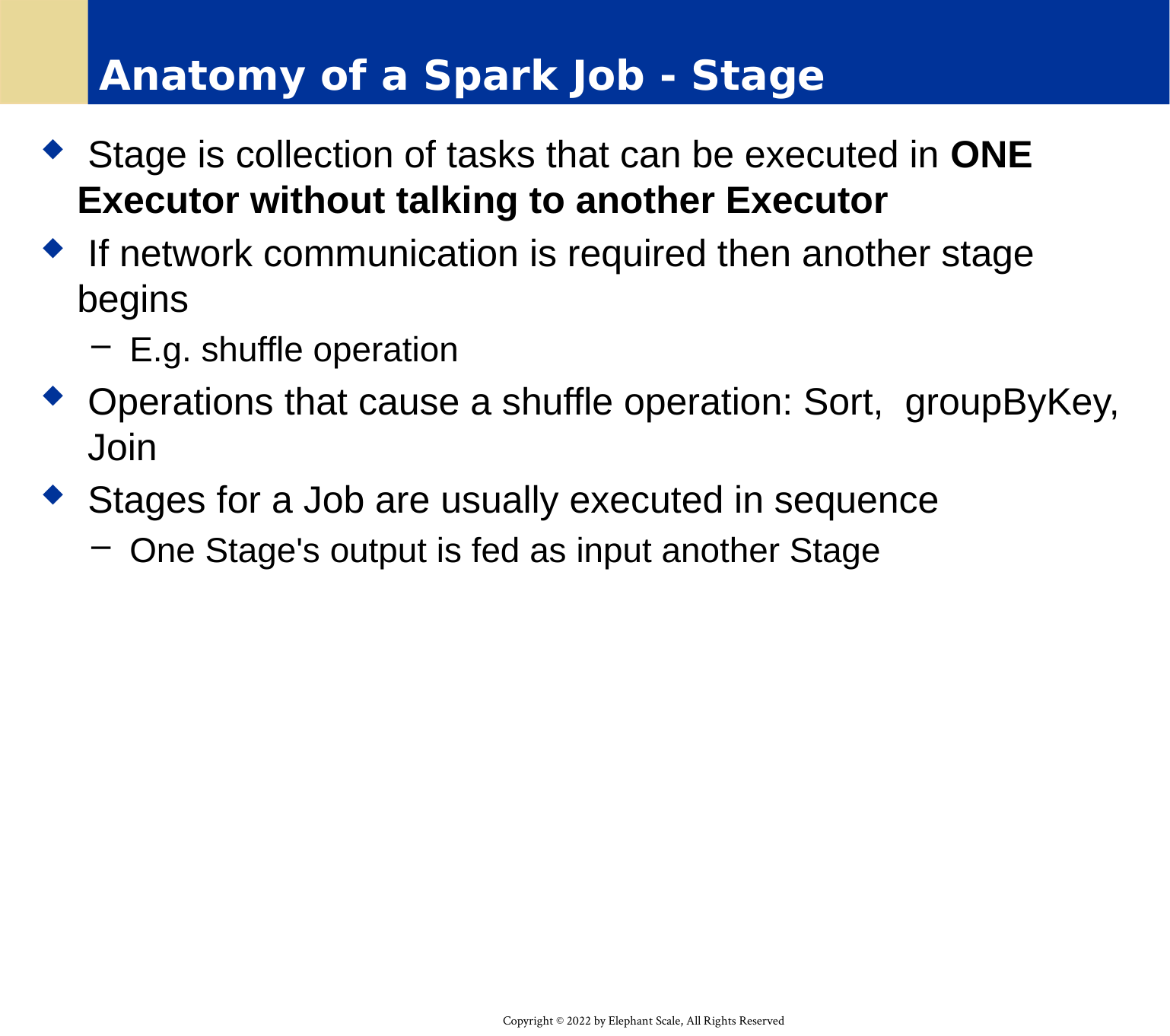

# Anatomy of a Spark Job - Stage
 Stage is collection of tasks that can be executed in ONE Executor without talking to another Executor
 If network communication is required then another stage begins
 E.g. shuffle operation
 Operations that cause a shuffle operation: Sort,  groupByKey,  Join
 Stages for a Job are usually executed in sequence
 One Stage's output is fed as input another Stage
Copyright © 2022 by Elephant Scale, All Rights Reserved